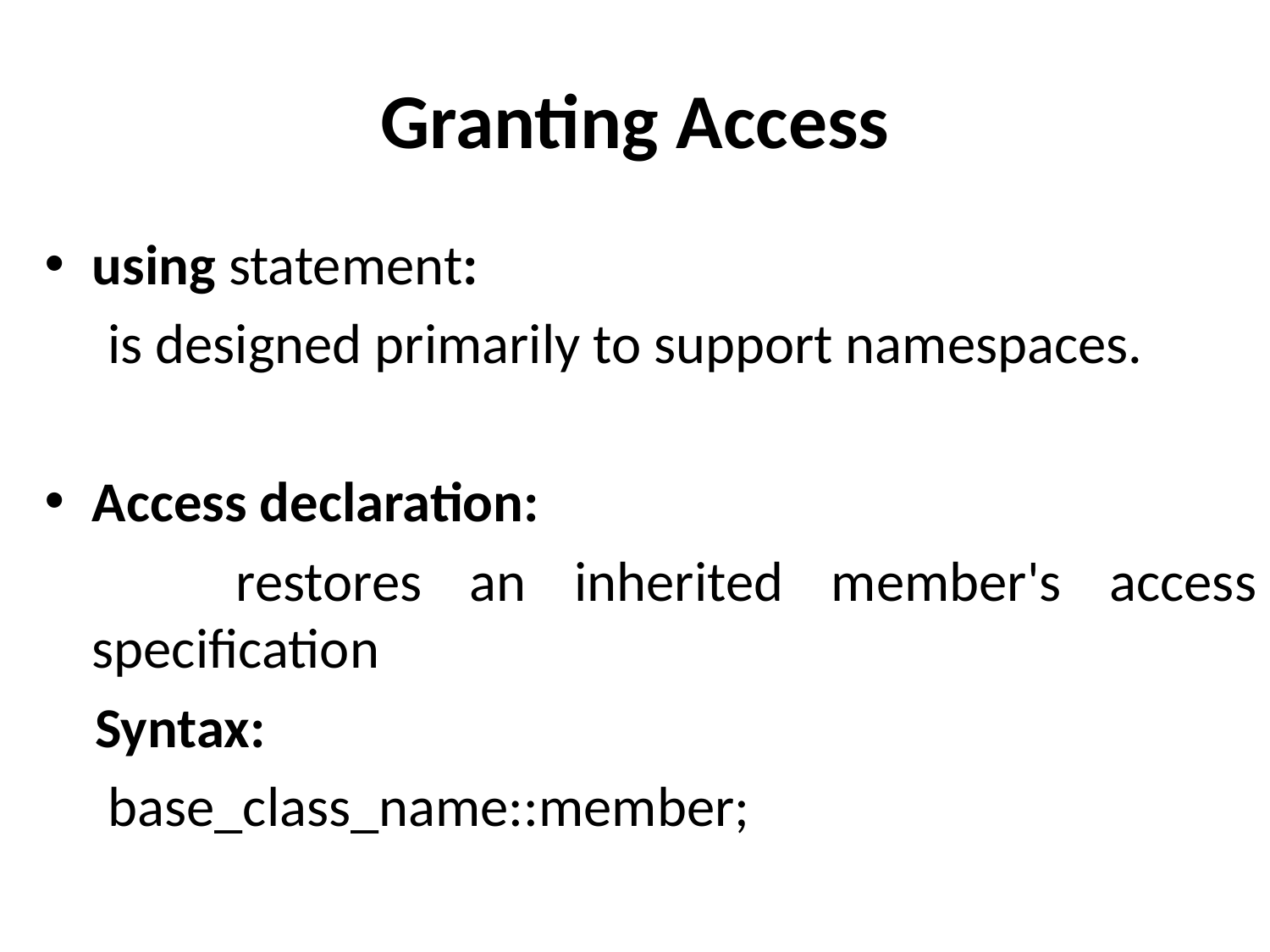

# Granting Access
using statement:
     is designed primarily to support namespaces.

Access declaration:
    restores an inherited member's access specification
    Syntax:
     base_class_name::member;